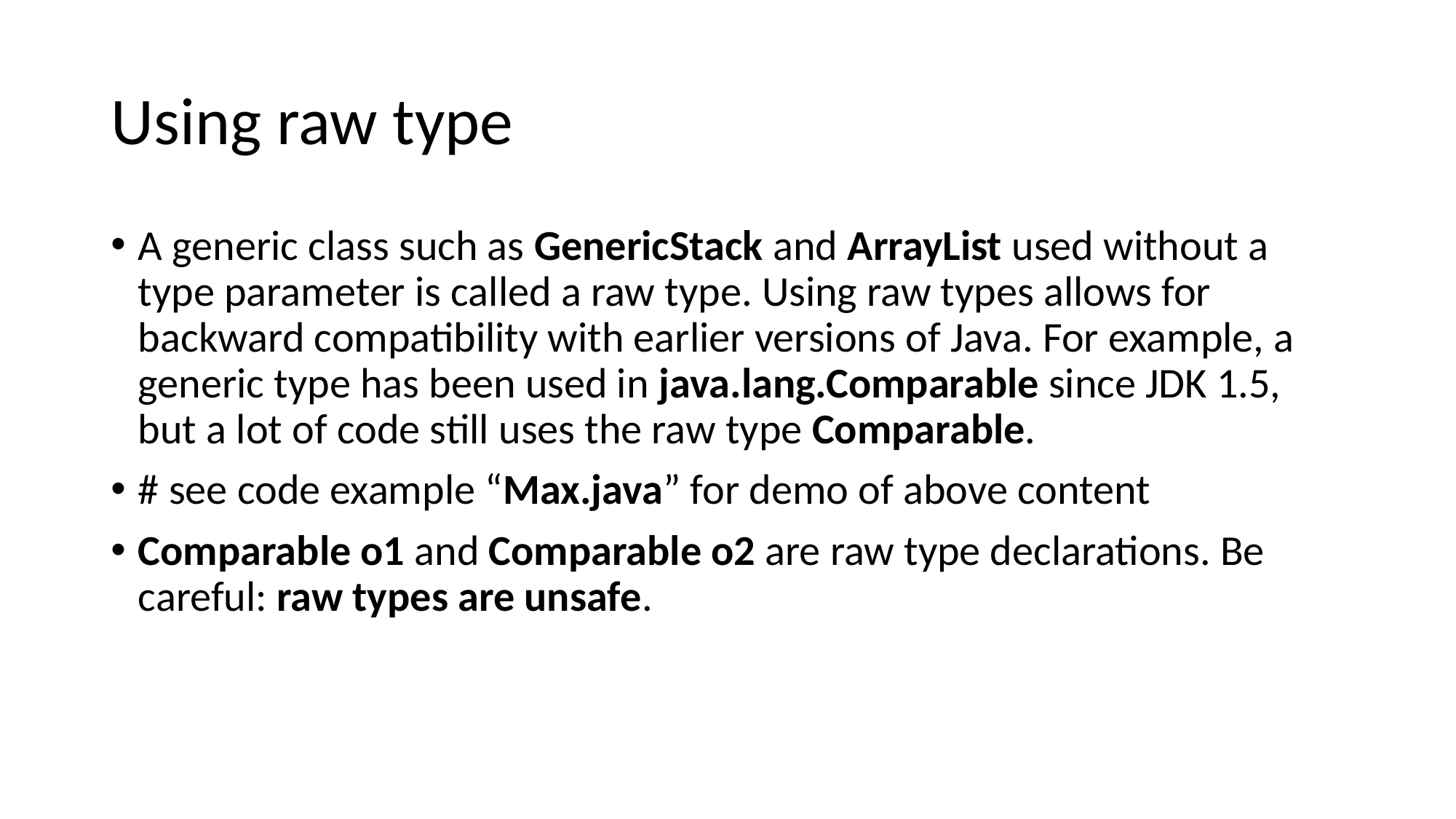

# Using raw type
A generic class such as GenericStack and ArrayList used without a type parameter is called a raw type. Using raw types allows for backward compatibility with earlier versions of Java. For example, a generic type has been used in java.lang.Comparable since JDK 1.5, but a lot of code still uses the raw type Comparable.
# see code example “Max.java” for demo of above content
Comparable o1 and Comparable o2 are raw type declarations. Be careful: raw types are unsafe.